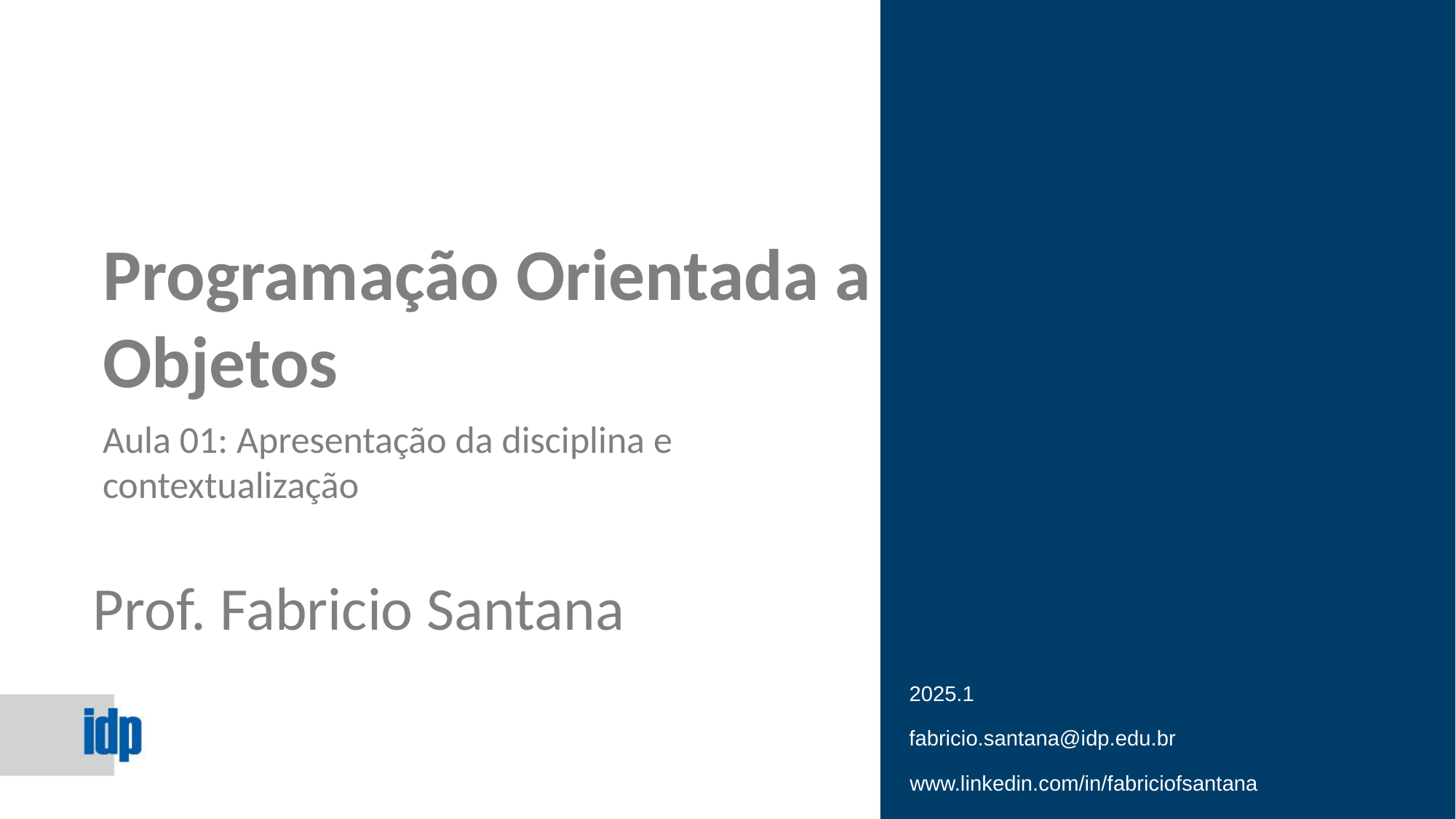

Programação Orientada a Objetos
Aula 01: Apresentação da disciplina e  contextualização
Prof. Fabricio Santana
2025.1
fabricio.santana@idp.edu.br
www.linkedin.com/in/fabriciofsantana